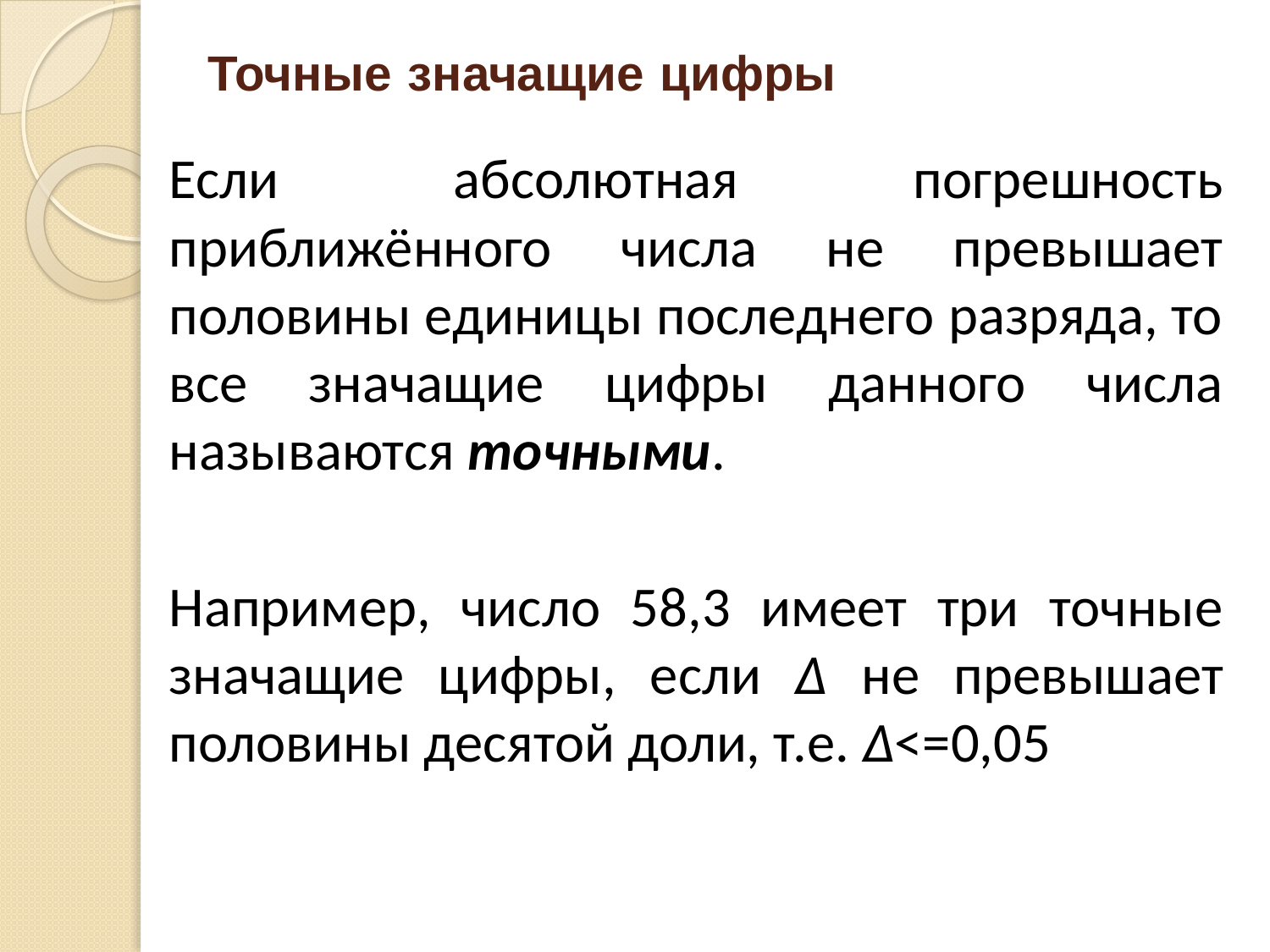

# Точные значащие цифры
Если абсолютная погрешность приближённого числа не превышает половины единицы последнего разряда, то все значащие цифры данного числа называются точными.

Например, число 58,3 имеет три точные значащие цифры, если Δ не превышает половины десятой доли, т.е. Δ<=0,05